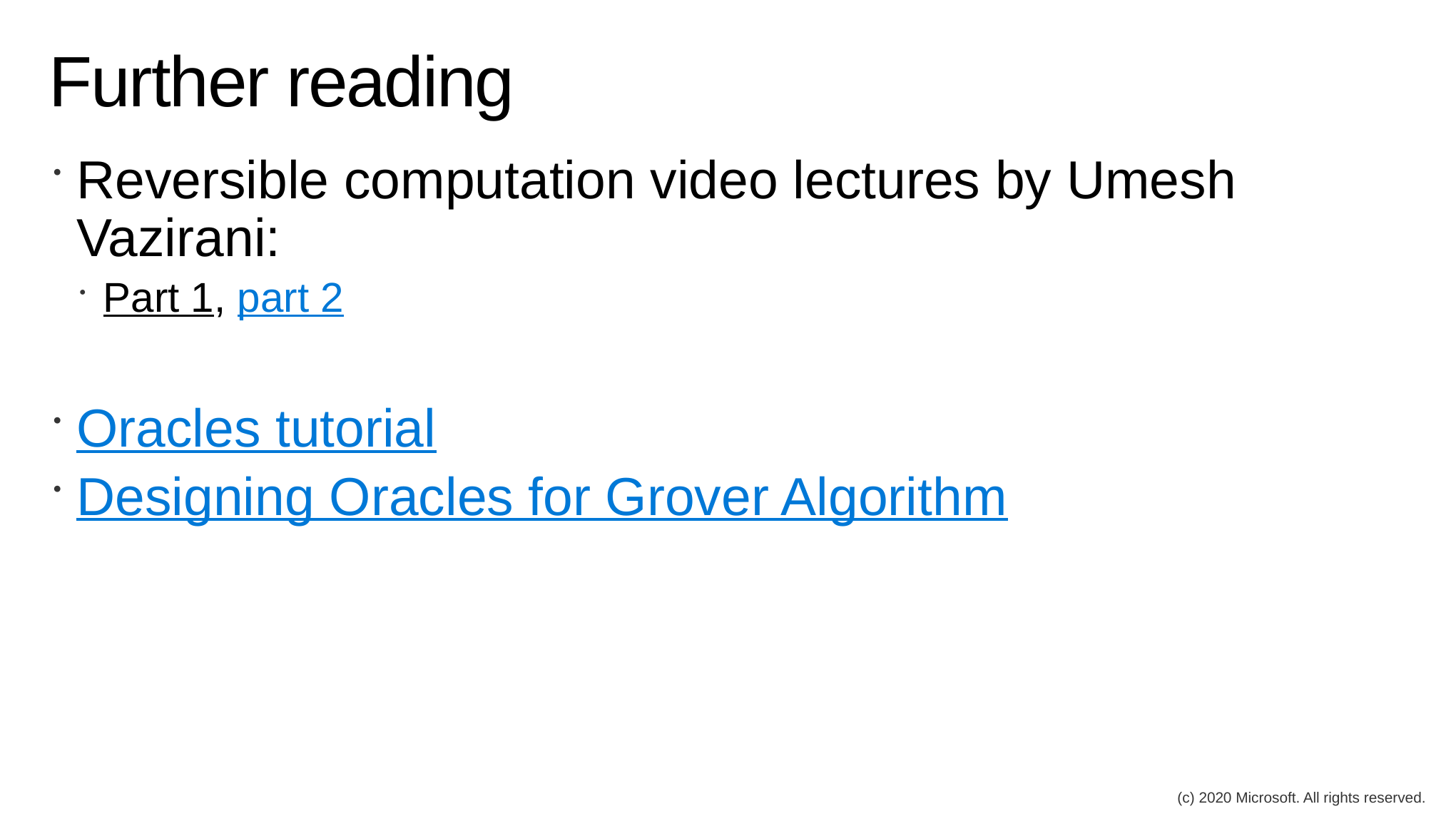

# Further reading
Reversible computation video lectures by Umesh Vazirani:
Part 1, part 2

Oracles tutorial
Designing Oracles for Grover Algorithm
(c) 2020 Microsoft. All rights reserved.